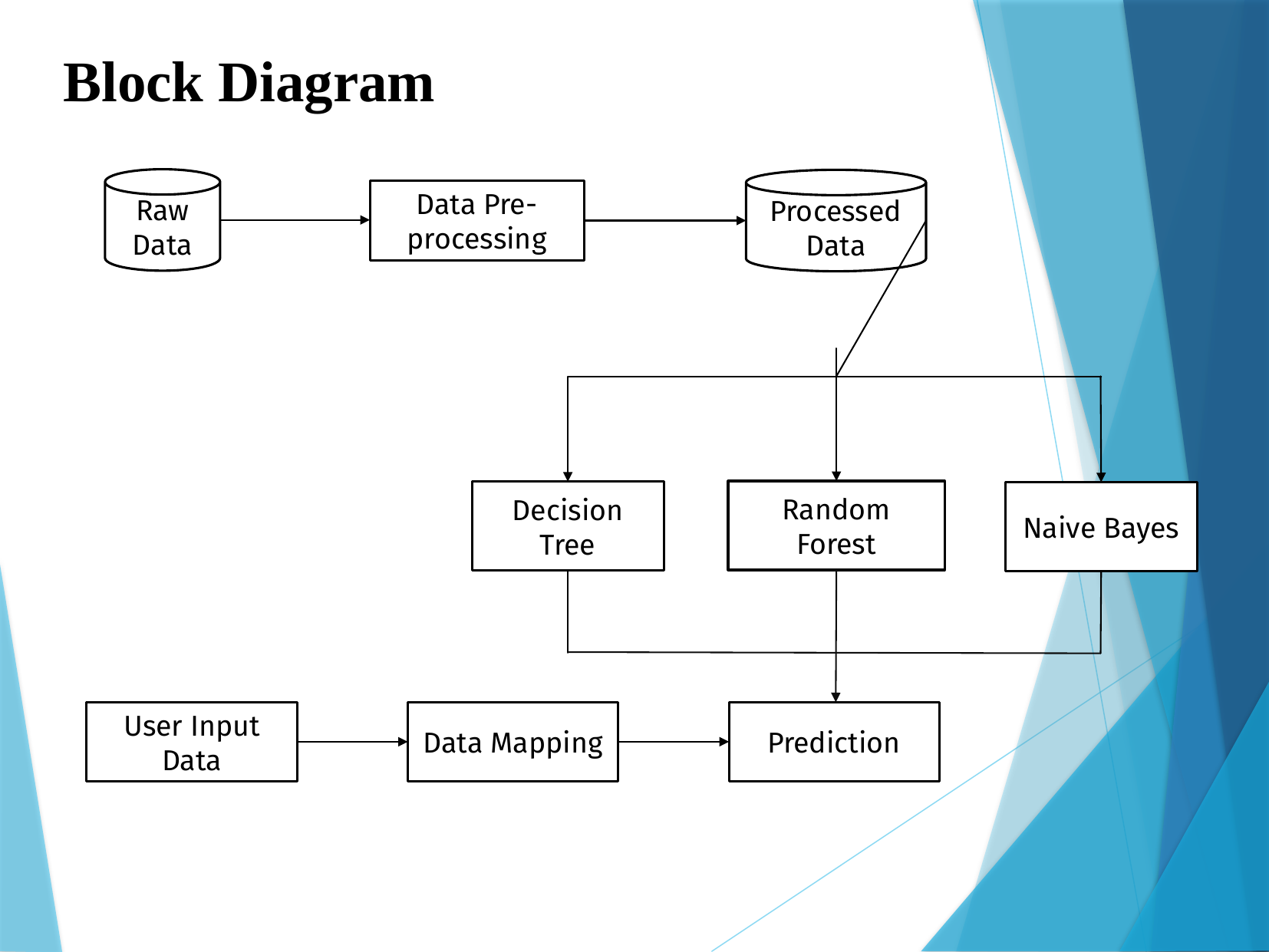

Block Diagram
Raw
Data
Processed Data
Data Pre-processing

Random Forest
Decision Tree
Naive Bayes
User Input Data
Prediction
Data Mapping